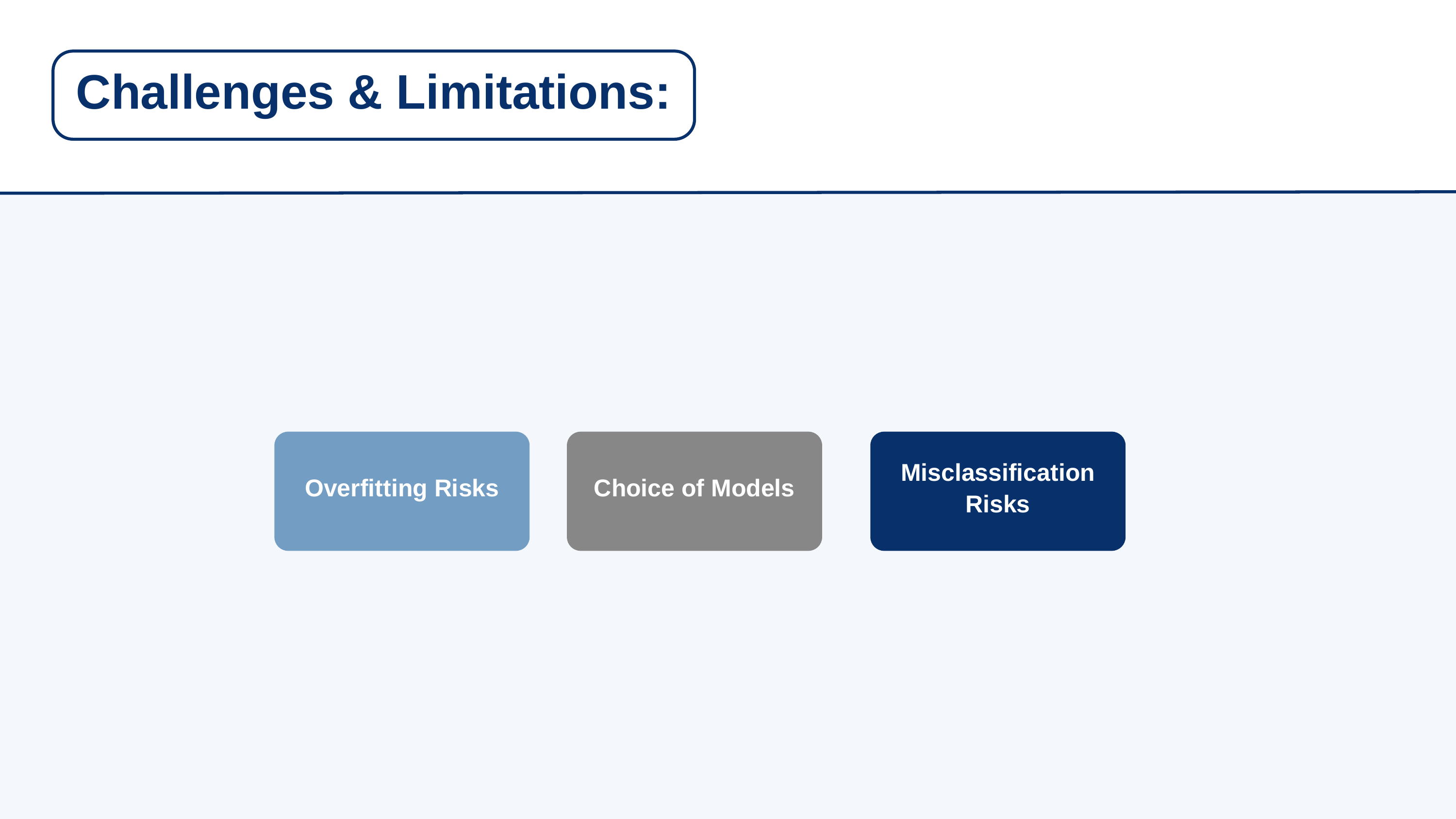

Challenges & Limitations:

Overfitting Risks

Choice of Models

Misclassification Risks